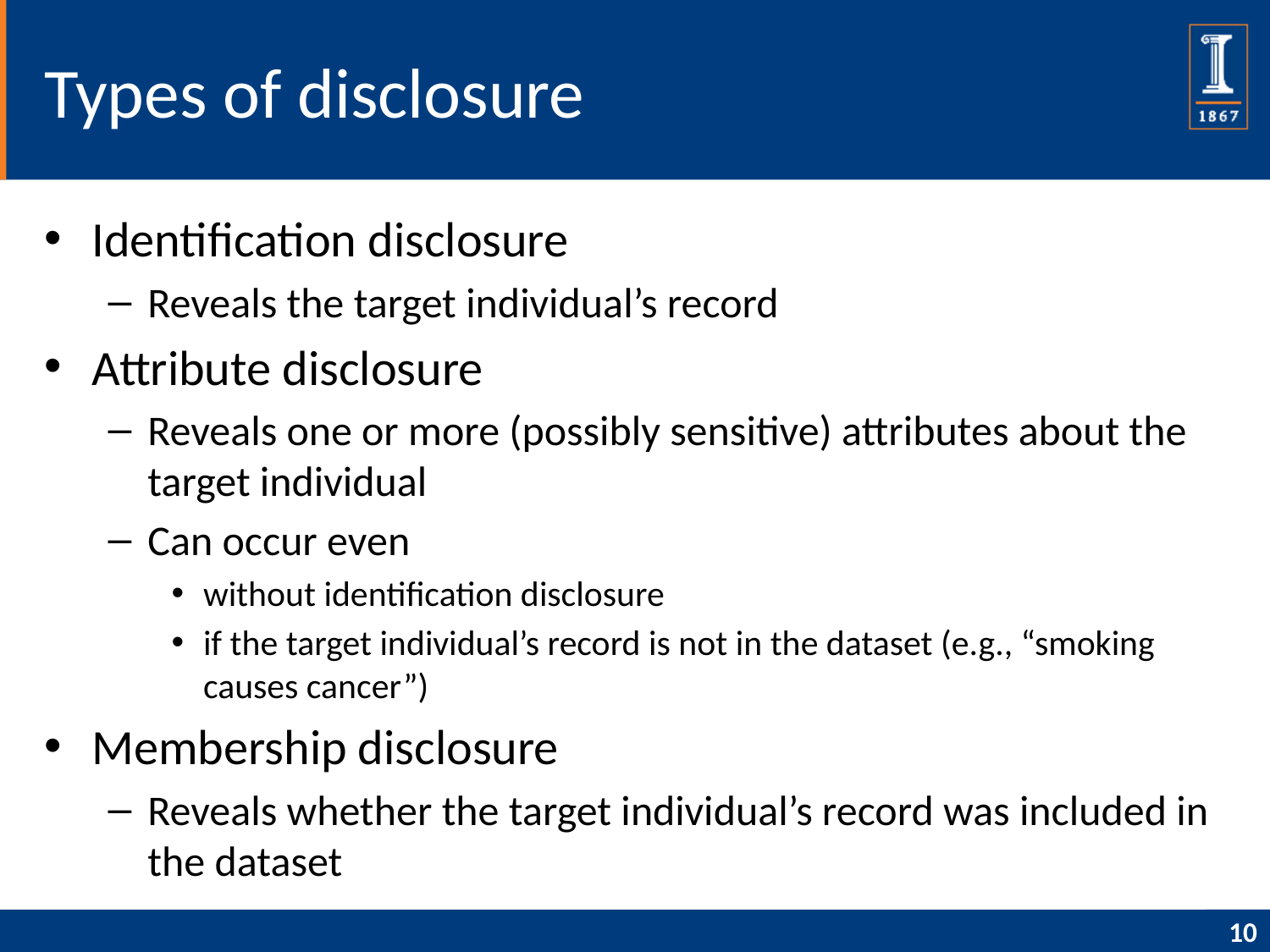

# Types of disclosure
Identification disclosure
Reveals the target individual’s record
Attribute disclosure
Reveals one or more (possibly sensitive) attributes about the target individual
Can occur even
without identification disclosure
if the target individual’s record is not in the dataset (e.g., “smoking causes cancer”)
Membership disclosure
Reveals whether the target individual’s record was included in the dataset
10